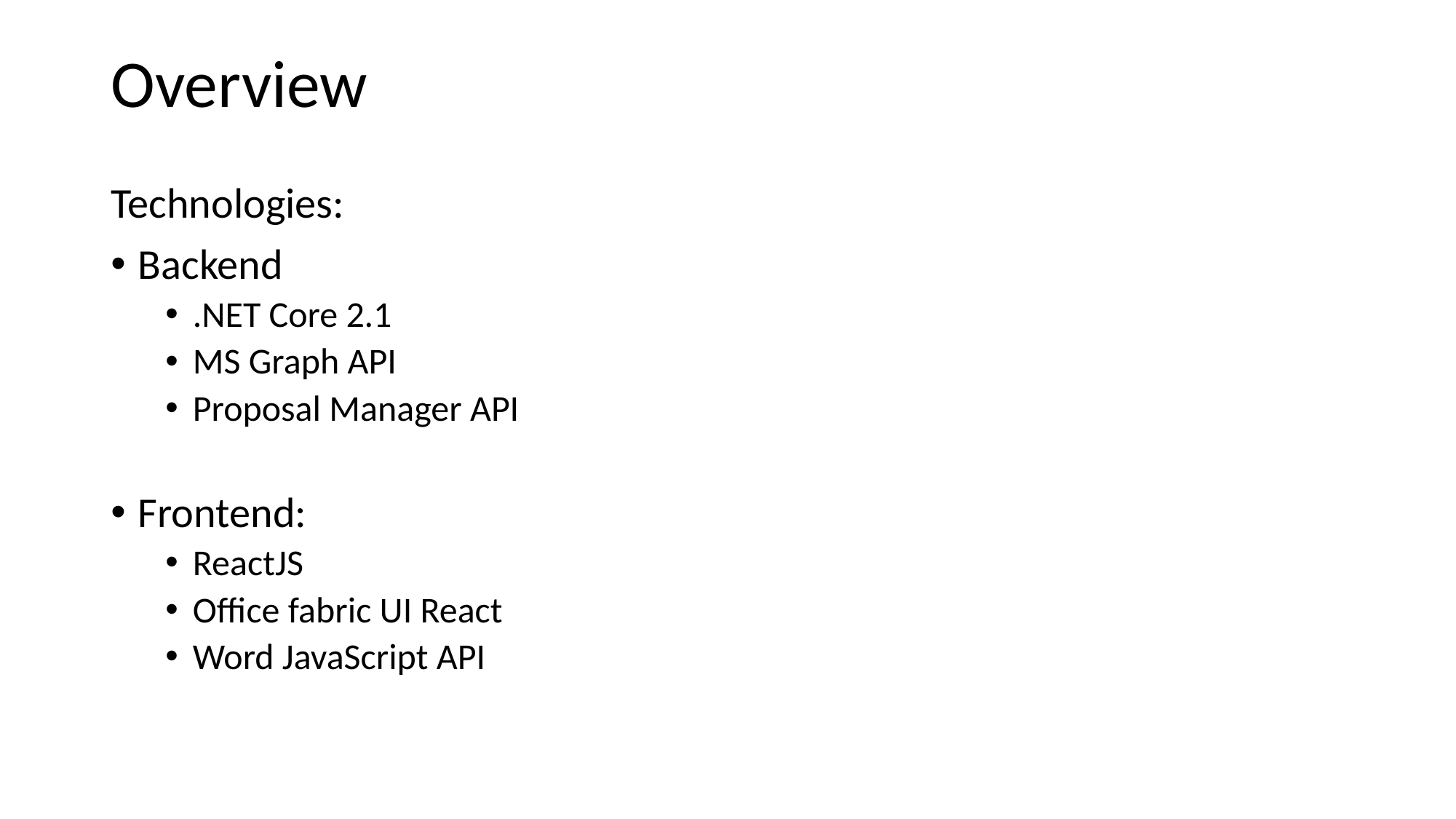

# Overview
Technologies:
Backend
.NET Core 2.1
MS Graph API
Proposal Manager API

Frontend:
ReactJS
Office fabric UI React
Word JavaScript API